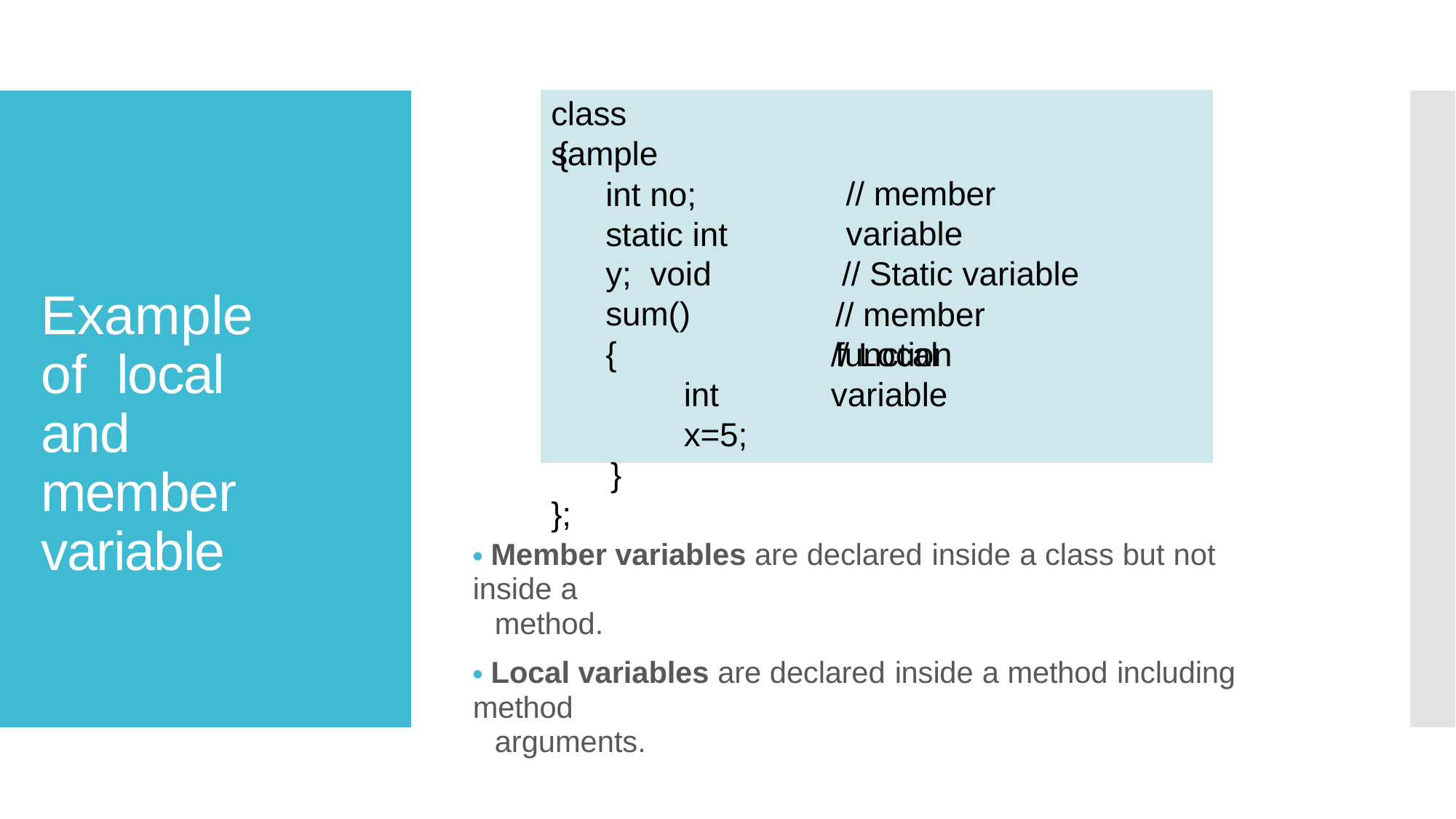

# class sample
{
int no;  static int y;  void sum()
{
int x=5;
}
};
// member variable
// Static variable
// member function
Example of  local and  member  variable
// Local variable
🞄 Member variables are declared inside a class but not inside a
method.
🞄 Local variables are declared inside a method including method
arguments.